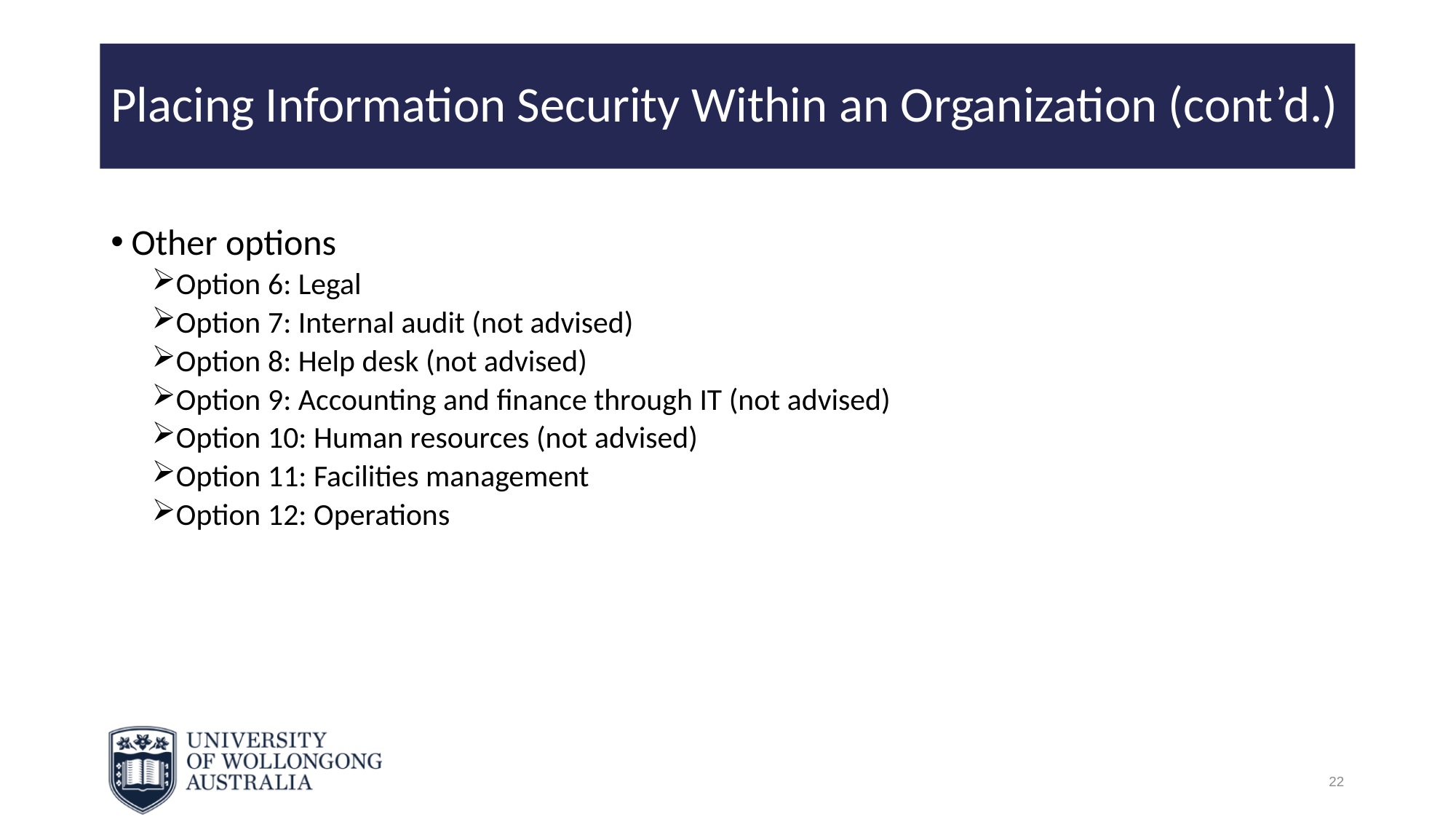

# Placing Information Security Within an Organization (cont’d.)
Other options
Option 6: Legal
Option 7: Internal audit (not advised)
Option 8: Help desk (not advised)
Option 9: Accounting and finance through IT (not advised)
Option 10: Human resources (not advised)
Option 11: Facilities management
Option 12: Operations
22